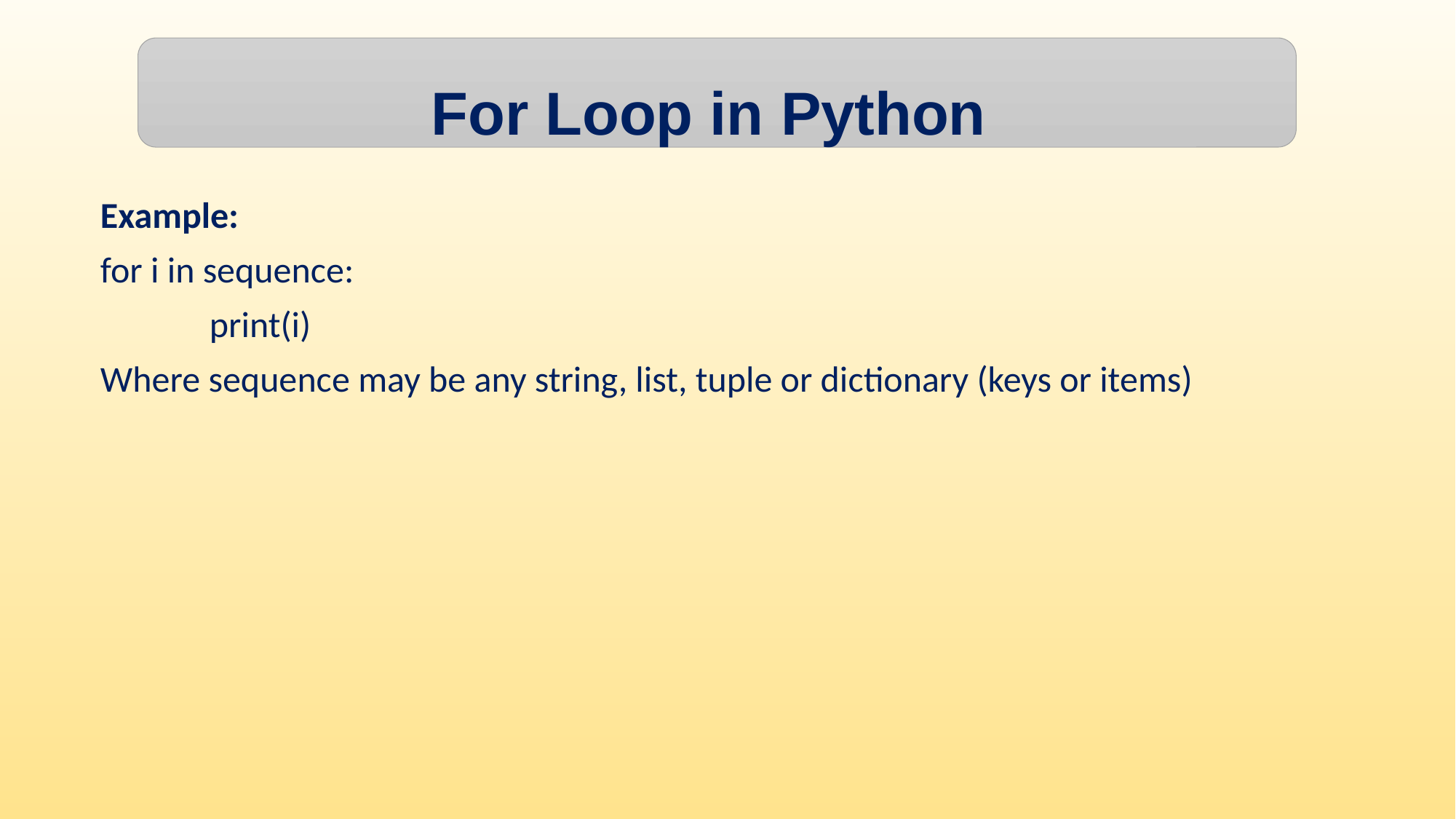

For Loop in Python
Example:
for i in sequence:
	print(i)
Where sequence may be any string, list, tuple or dictionary (keys or items)